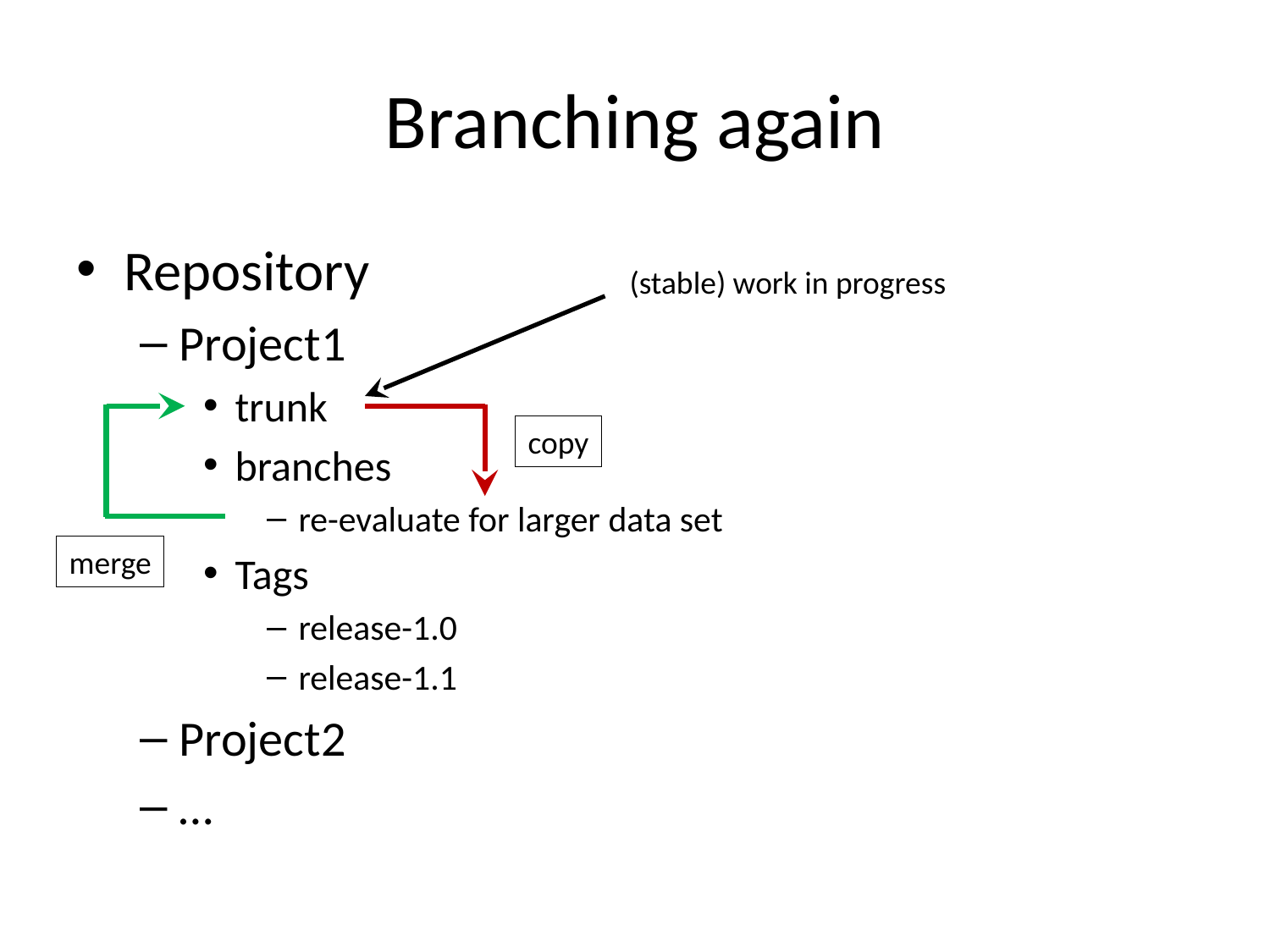

# Branching again
Repository
Project1
trunk
branches
re-evaluate for larger data set
Tags
release-1.0
release-1.1
Project2
…
(stable) work in progress
merge
copy